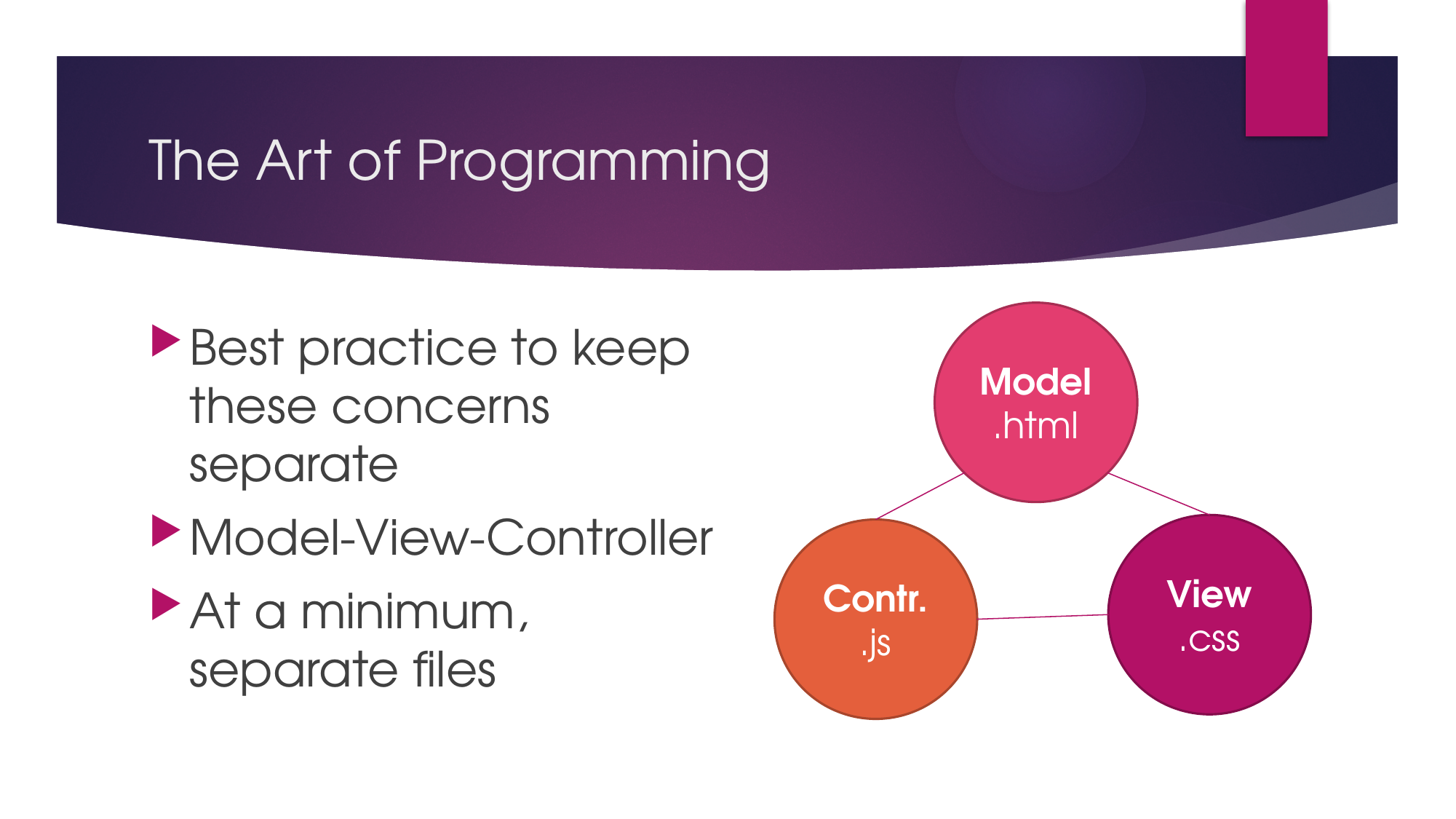

# The Art of Programming
Model
.html
Best practice to keep these concerns separate
Model-View-Controller
At a minimum, separate files
View
.css
Contr.
.js